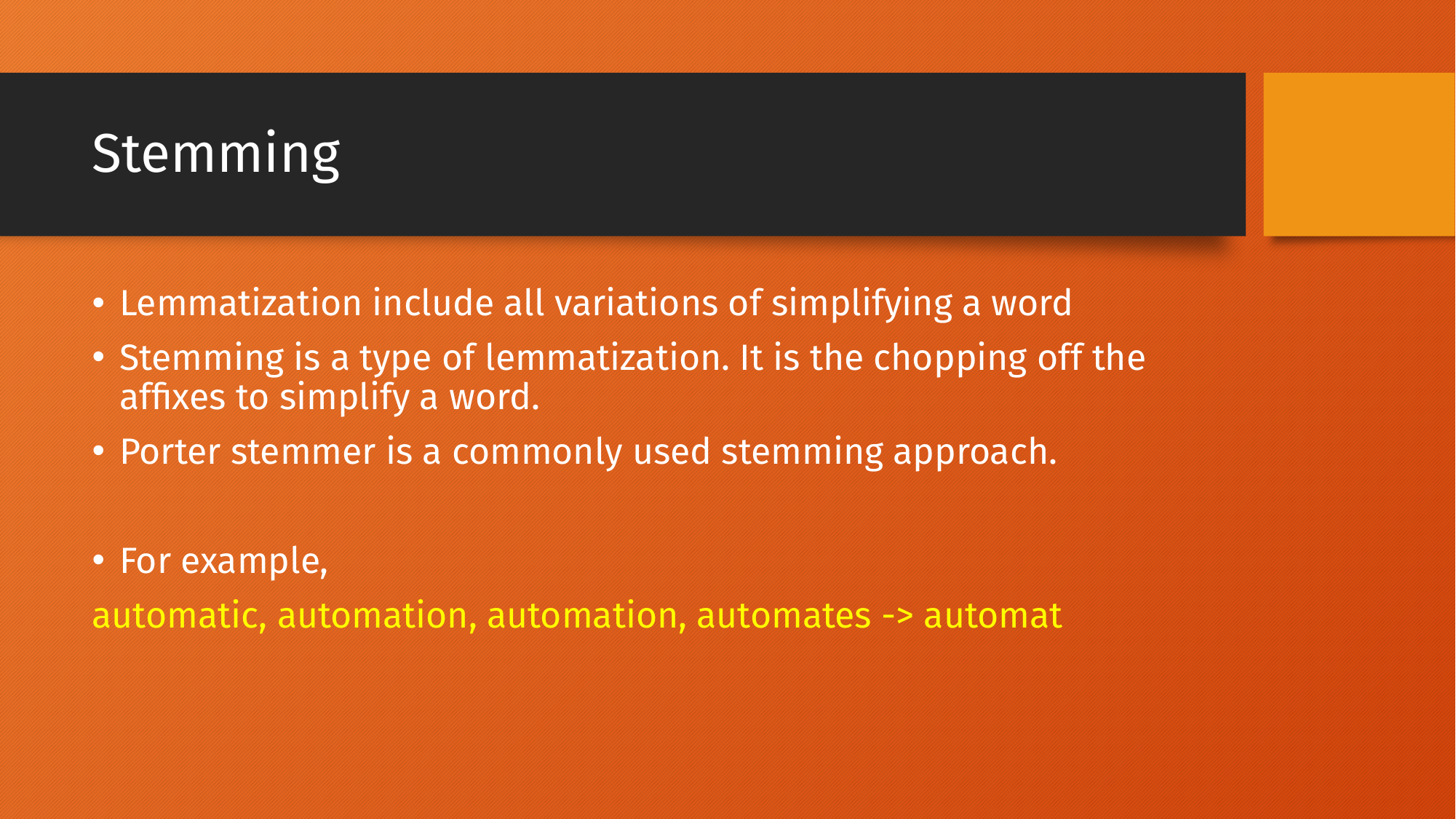

# Stemming
Lemmatization include all variations of simplifying a word
Stemming is a type of lemmatization. It is the chopping off the affixes to simplify a word.
Porter stemmer is a commonly used stemming approach.

For example,
automatic, automation, automation, automates -> automat